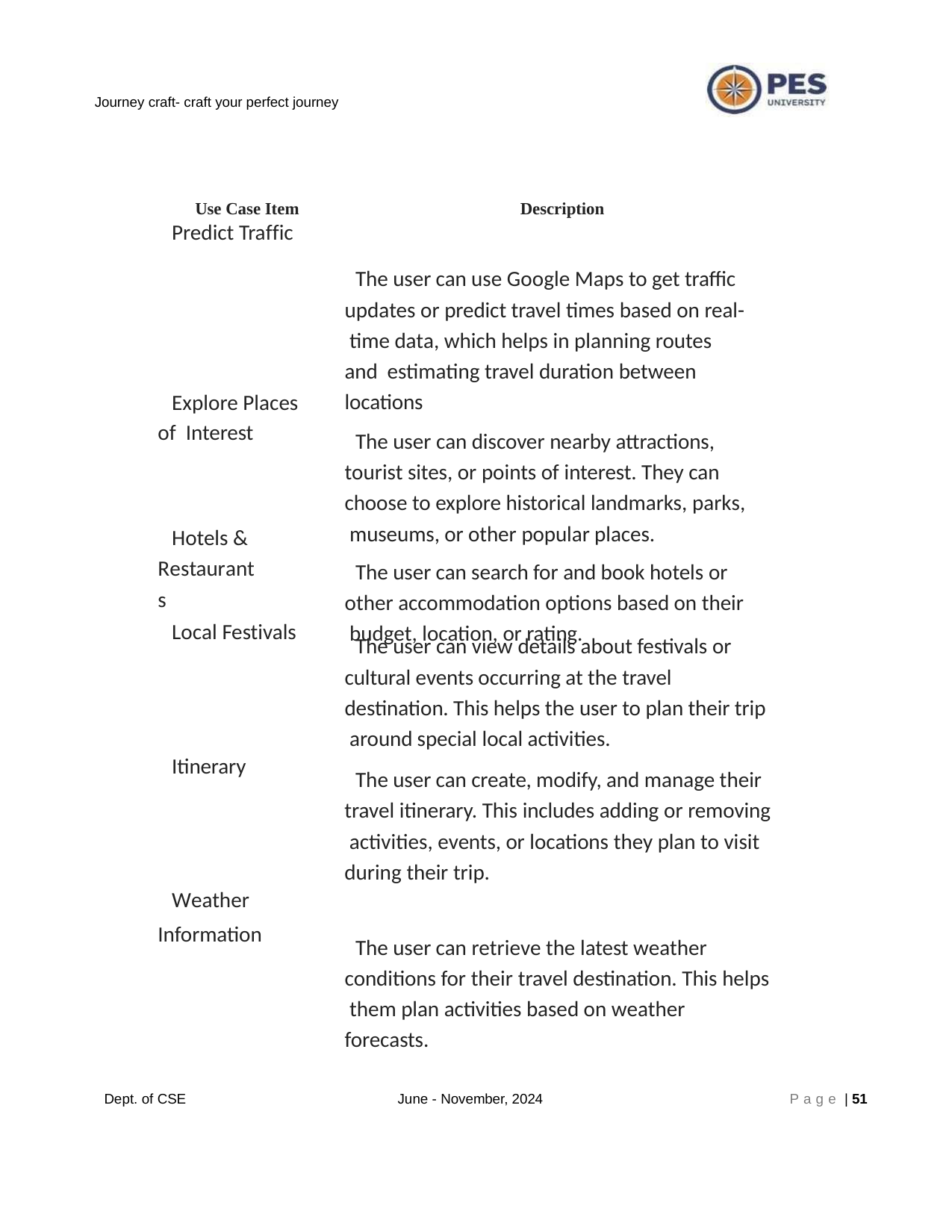

Journey craft- craft your perfect journey
Use Case Item
Predict Traffic
Description
The user can use Google Maps to get traffic  updates or predict travel times based on real-  time data, which helps in planning routes and  estimating travel duration between locations
The user can discover nearby attractions,  tourist sites, or points of interest. They can  choose to explore historical landmarks, parks,  museums, or other popular places.
The user can search for and book hotels or  other accommodation options based on their  budget, location, or rating.
Explore Places of  Interest
Hotels &  Restaurants
Local Festivals
The user can view details about festivals or  cultural events occurring at the travel  destination. This helps the user to plan their trip  around special local activities.
Itinerary
The user can create, modify, and manage their  travel itinerary. This includes adding or removing  activities, events, or locations they plan to visit  during their trip.
Weather
Information
The user can retrieve the latest weather  conditions for their travel destination. This helps  them plan activities based on weather forecasts.
Dept. of CSE
June - November, 2024
P a g e | 51